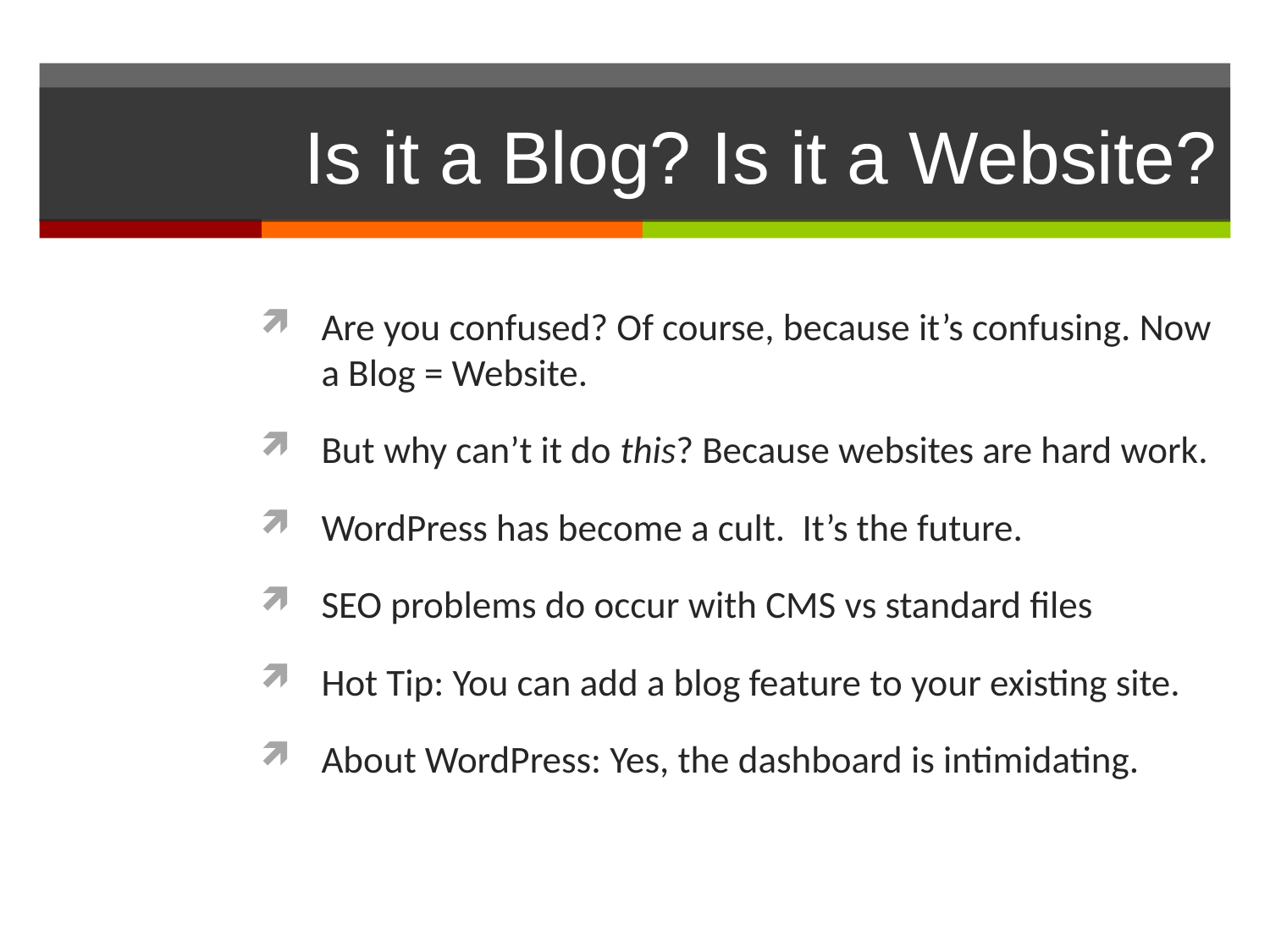

# Is it a Blog? Is it a Website?
Are you confused? Of course, because it’s confusing. Now a Blog = Website.
But why can’t it do this? Because websites are hard work.
WordPress has become a cult.  It’s the future.
SEO problems do occur with CMS vs standard files
Hot Tip: You can add a blog feature to your existing site.
About WordPress: Yes, the dashboard is intimidating.